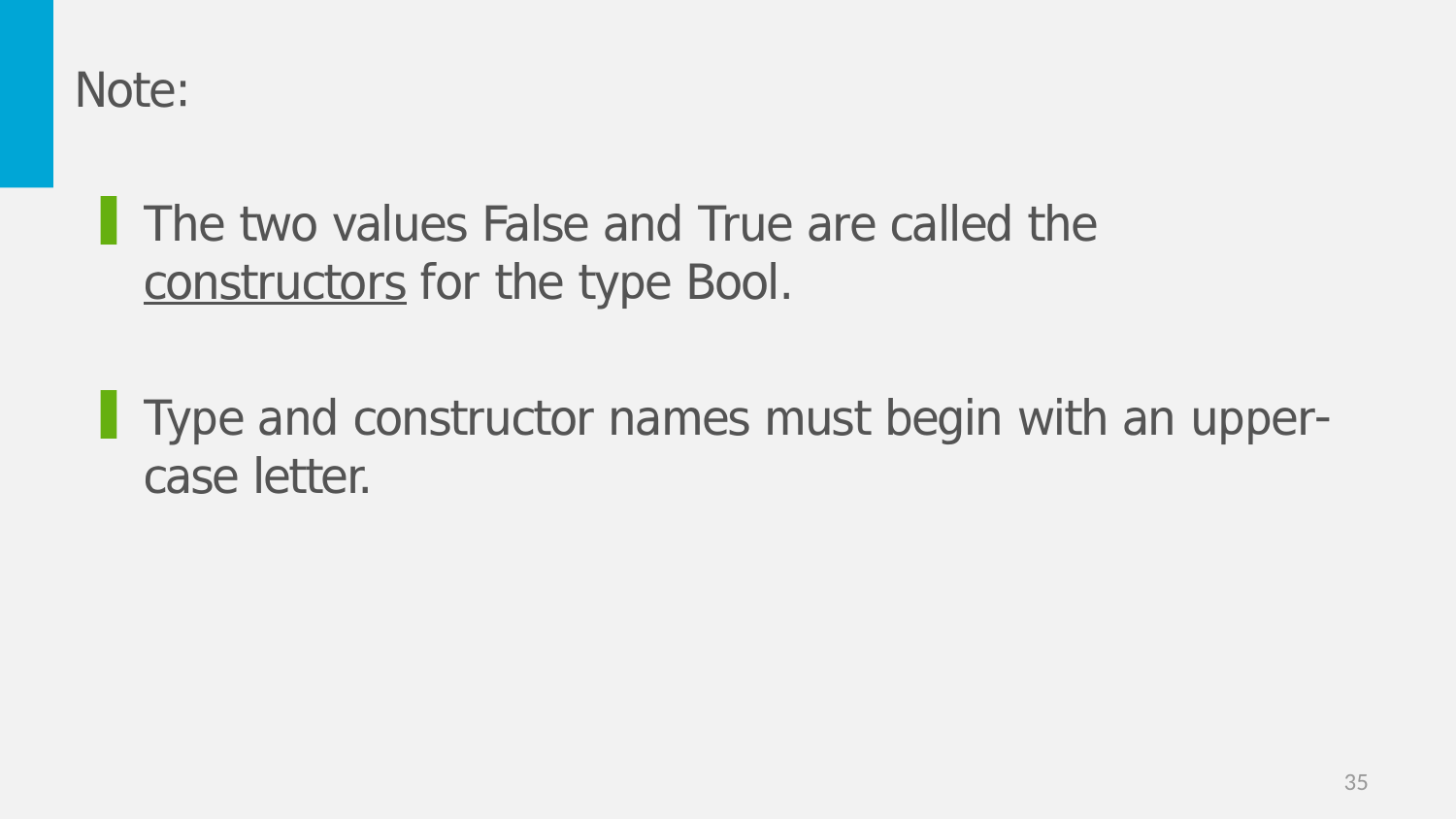

Note:
The two values False and True are called the constructors for the type Bool.

Type and constructor names must begin with an upper-case letter.
35